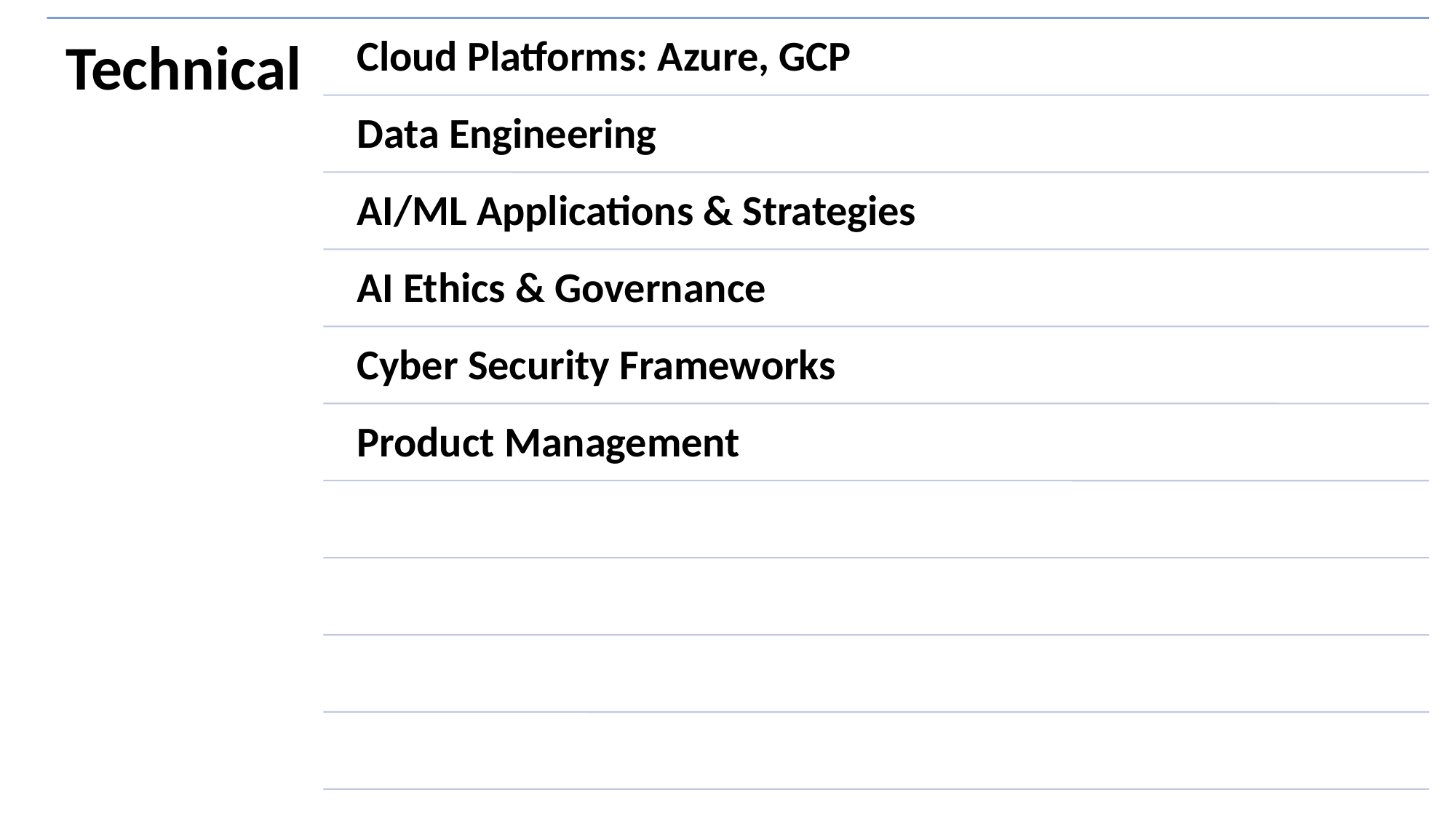

Technical
Cloud Platforms: Azure, GCP
Data Engineering
AI/ML Applications & Strategies
AI Ethics & Governance
Cyber Security Frameworks
Product Management